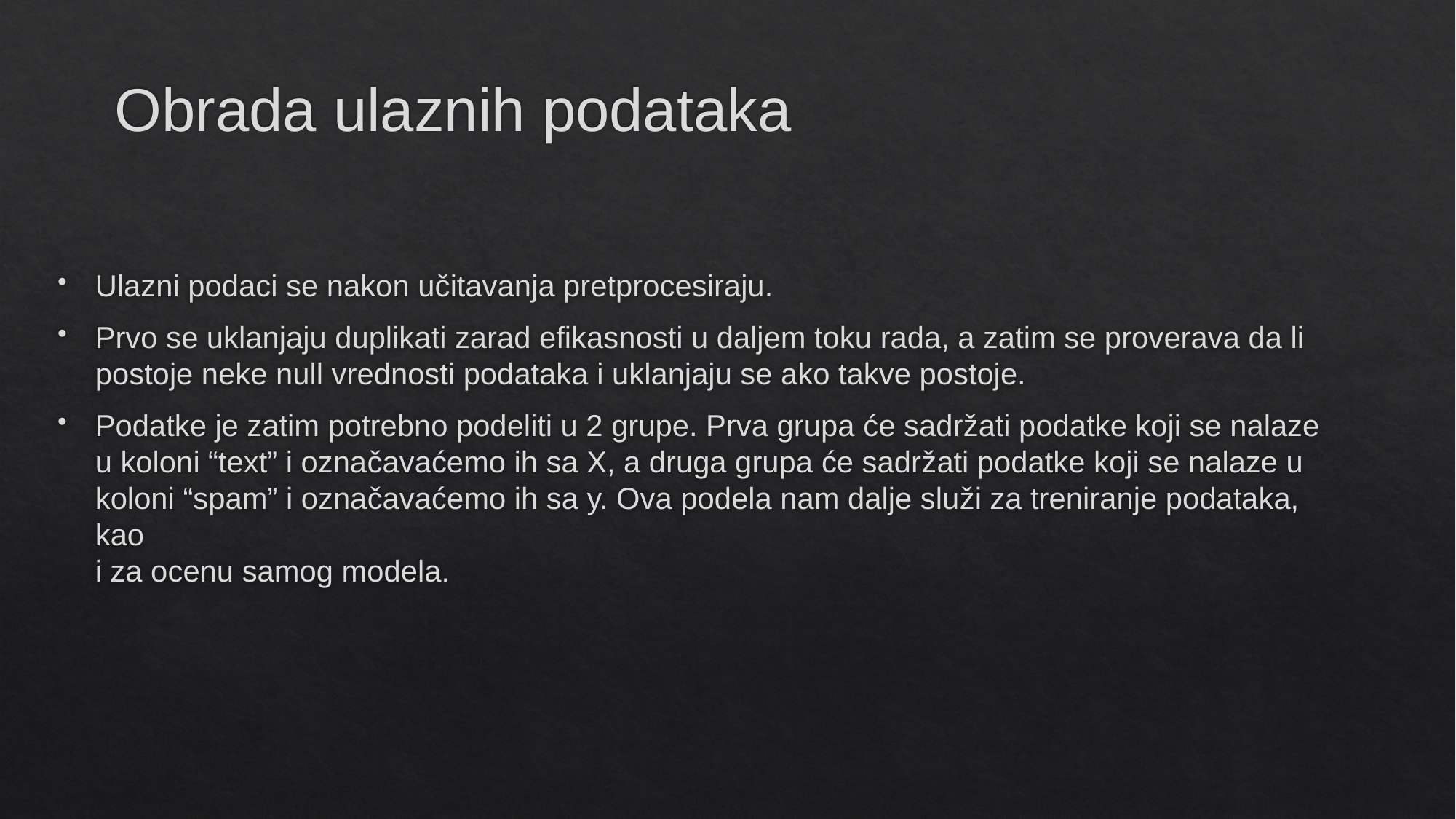

# Obrada ulaznih podataka
Ulazni podaci se nakon učitavanja pretprocesiraju.
Prvo se uklanjaju duplikati zarad efikasnosti u daljem toku rada, a zatim se proverava da li postoje neke null vrednosti podataka i uklanjaju se ako takve postoje.
Podatke je zatim potrebno podeliti u 2 grupe. Prva grupa će sadržati podatke koji se nalaze
u koloni “text” i označavaćemo ih sa X, a druga grupa će sadržati podatke koji se nalaze u
koloni “spam” i označavaćemo ih sa y. Ova podela nam dalje služi za treniranje podataka, kao
i za ocenu samog modela.